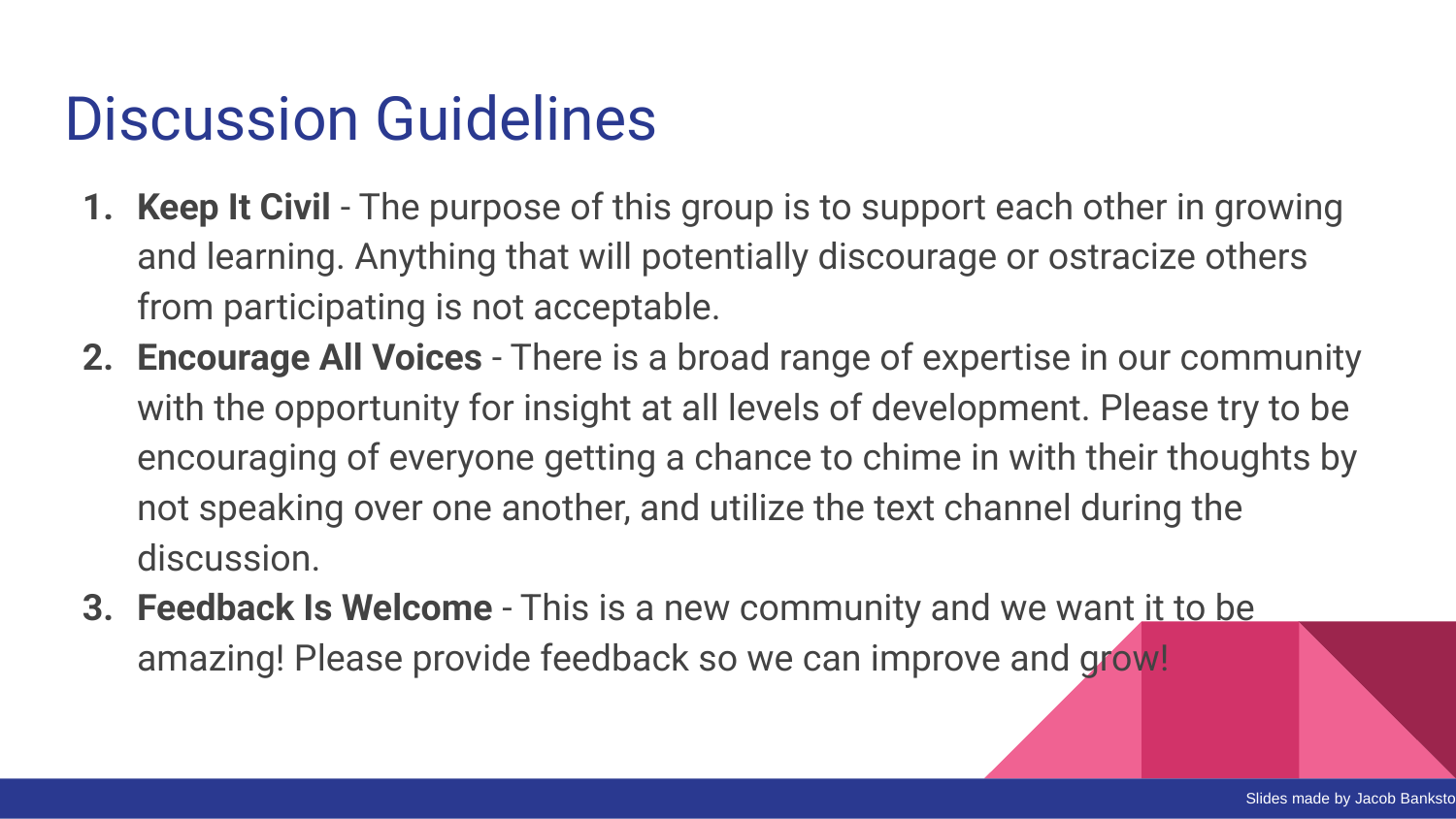

# Discussion Guidelines
Keep It Civil - The purpose of this group is to support each other in growing and learning. Anything that will potentially discourage or ostracize others from participating is not acceptable.
Encourage All Voices - There is a broad range of expertise in our community with the opportunity for insight at all levels of development. Please try to be encouraging of everyone getting a chance to chime in with their thoughts by not speaking over one another, and utilize the text channel during the discussion.
Feedback Is Welcome - This is a new community and we want it to be amazing! Please provide feedback so we can improve and grow!
Slides made by Jacob Bankston